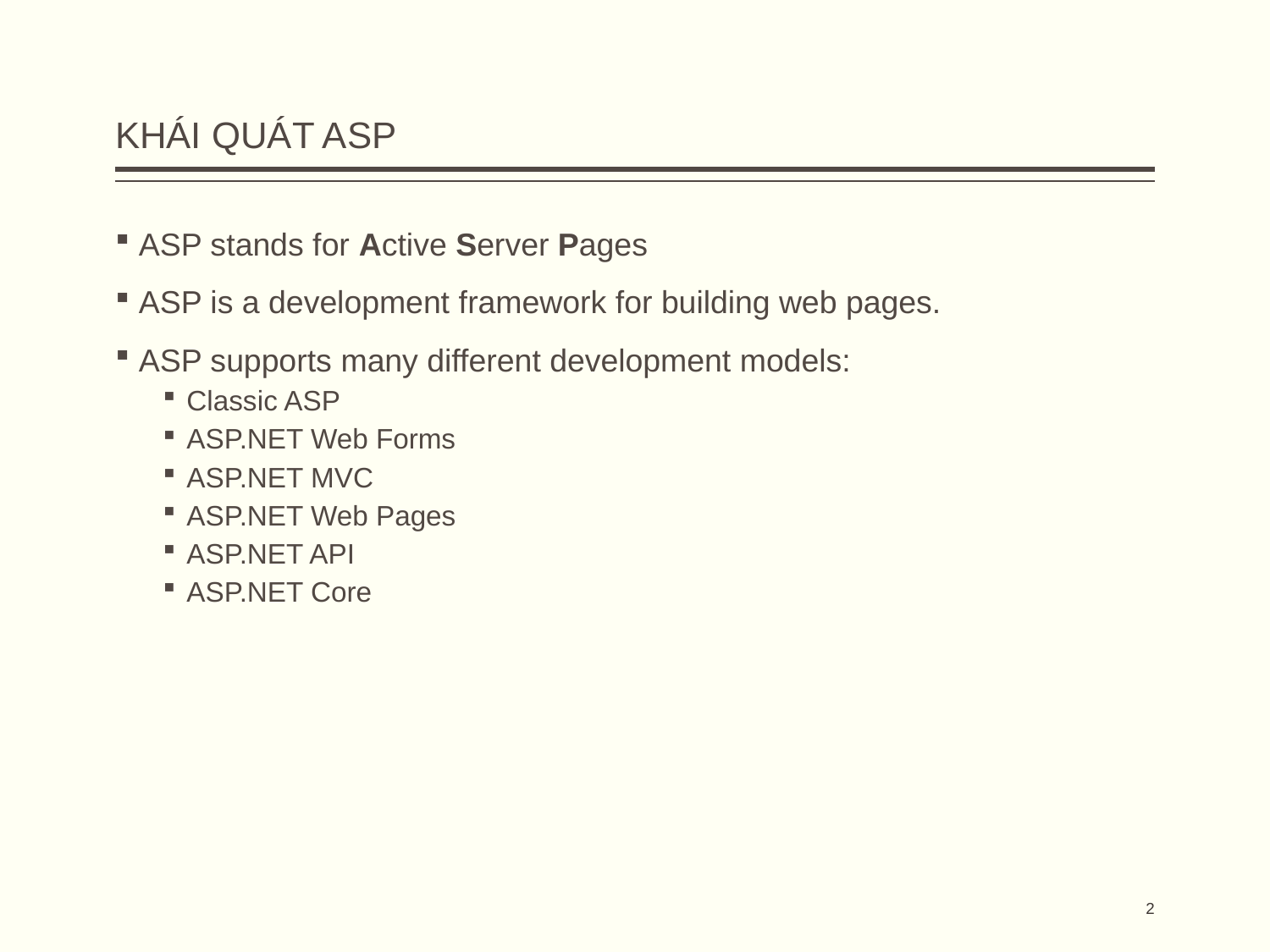

# KHÁI QUÁT ASP
ASP stands for Active Server Pages
ASP is a development framework for building web pages.
ASP supports many different development models:
Classic ASP
ASP.NET Web Forms
ASP.NET MVC
ASP.NET Web Pages
ASP.NET API
ASP.NET Core

2